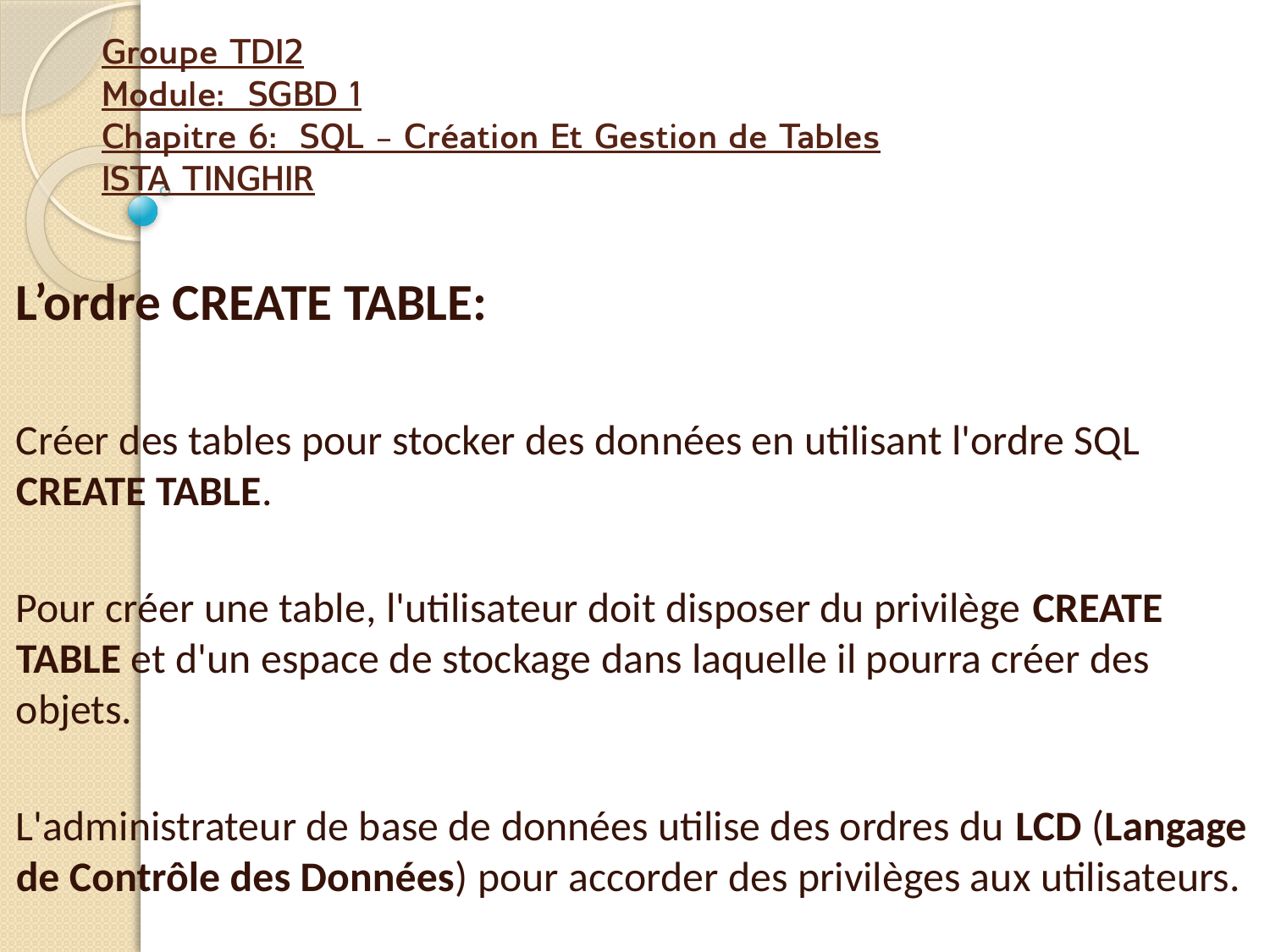

# Groupe TDI2 Module:  SGBD 1 Chapitre 6:  SQL – Création Et Gestion de Tables ISTA TINGHIR

L’ordre CREATE TABLE:

Créer des tables pour stocker des données en utilisant l'ordre SQL CREATE TABLE.

Pour créer une table, l'utilisateur doit disposer du privilège CREATE TABLE et d'un espace de stockage dans laquelle il pourra créer des objets.

L'administrateur de base de données utilise des ordres du LCD (Langage de Contrôle des Données) pour accorder des privilèges aux utilisateurs.